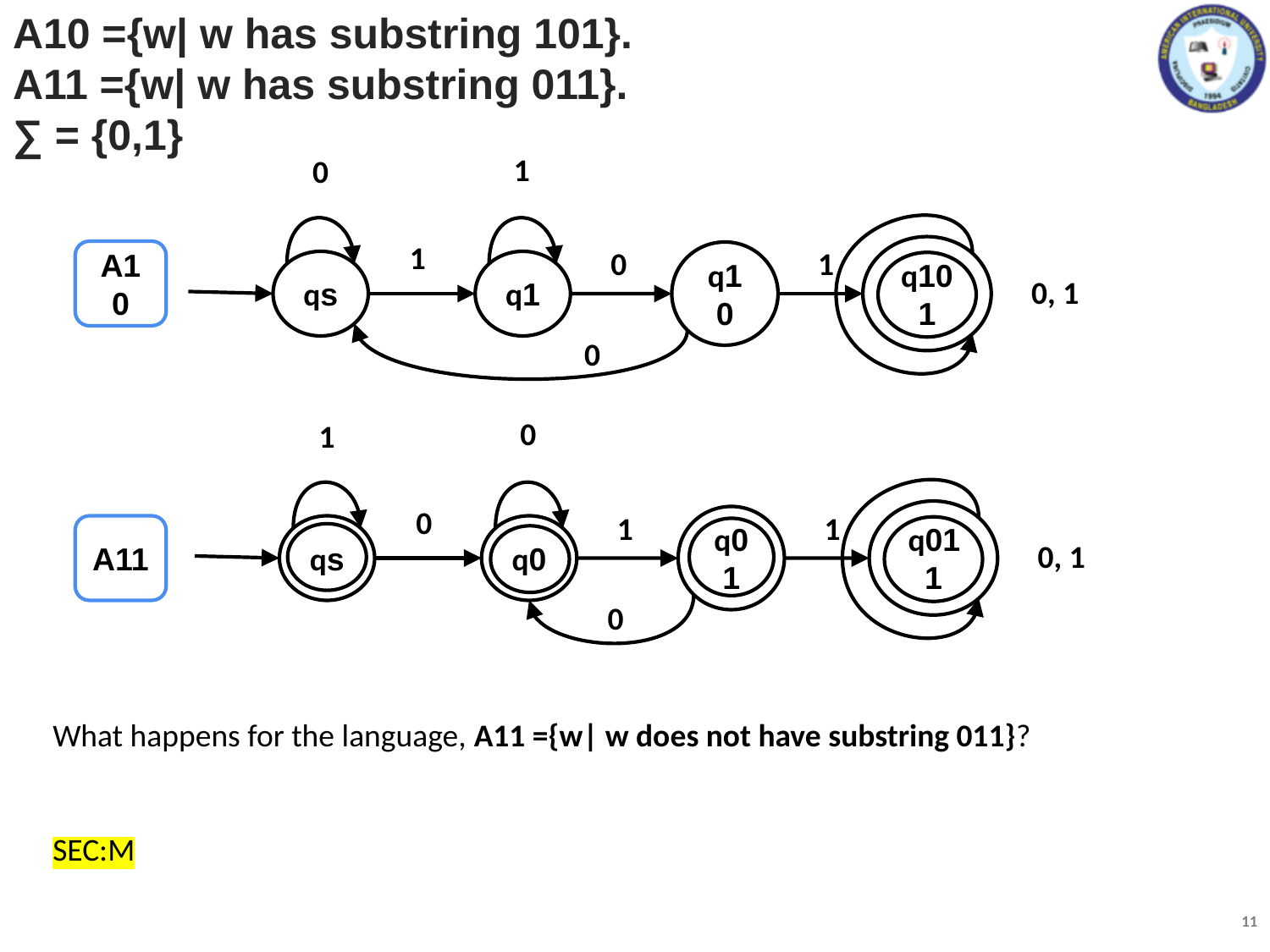

A10 ={w| w has substring 101}.
A11 ={w| w has substring 011}.
∑ = {0,1}
1
0
1
0
1
q101
A10
q10
qs
q1

0, 1
0
0
1
0
1
1
q011
q01
A11
qs
q0

0, 1
0
What happens for the language, A11 ={w| w does not have substring 011}?

SEC:M